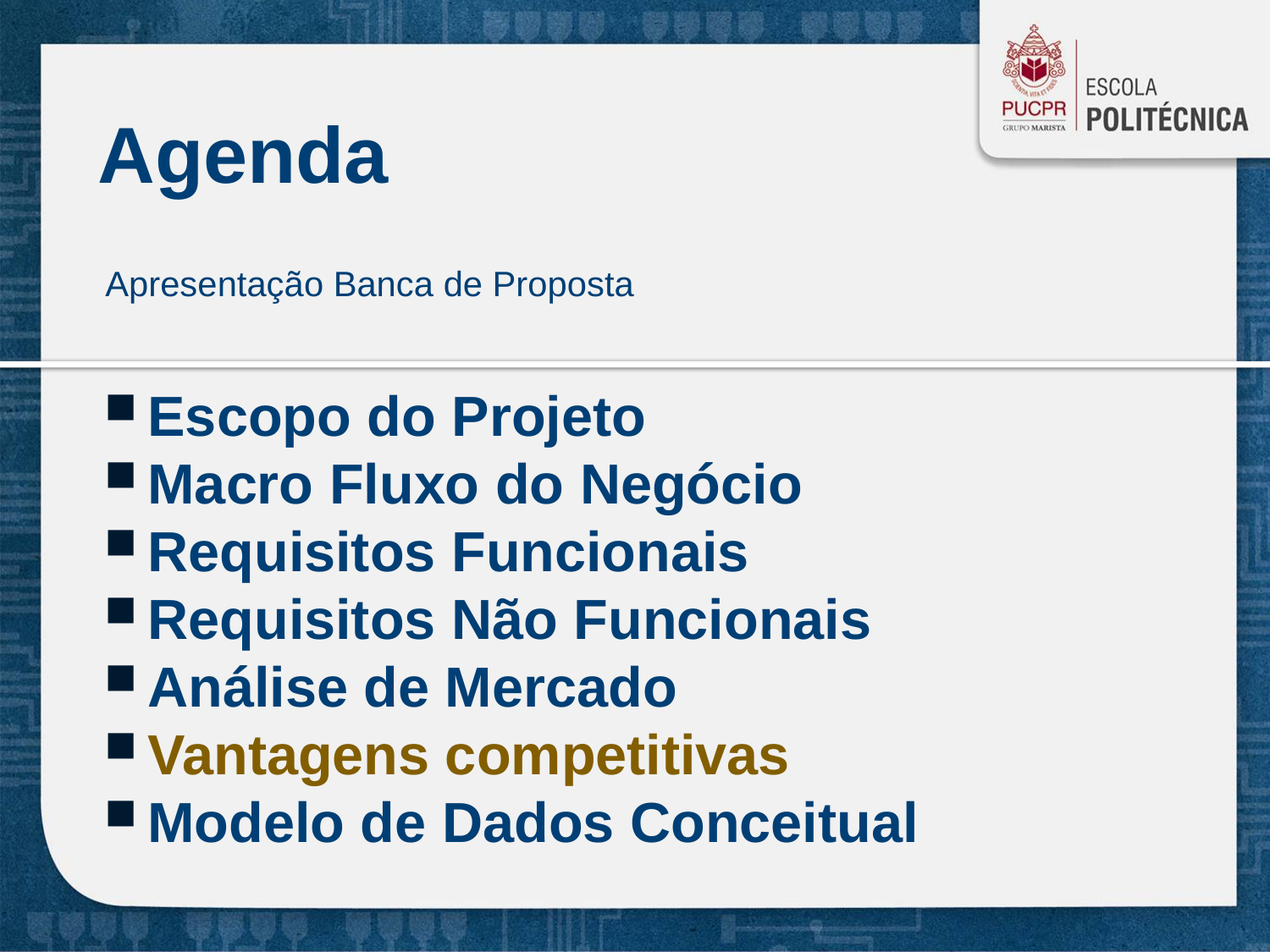

# Agenda
Apresentação Banca de Proposta
Escopo do Projeto
Macro Fluxo do Negócio
Requisitos Funcionais
Requisitos Não Funcionais
Análise de Mercado
Vantagens competitivas
Modelo de Dados Conceitual